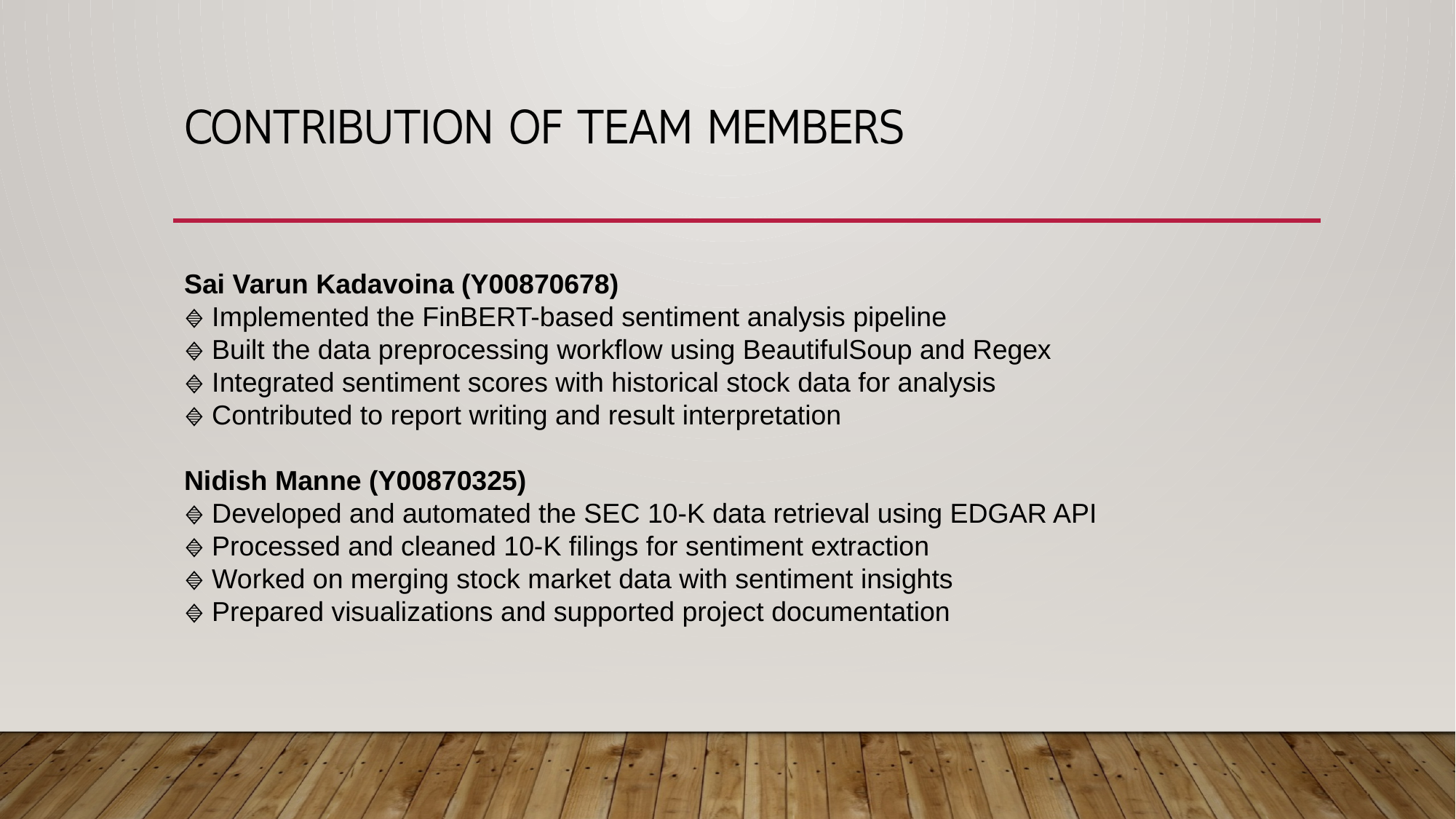

# Contribution of team members
Sai Varun Kadavoina (Y00870678)
🔹 Implemented the FinBERT-based sentiment analysis pipeline
🔹 Built the data preprocessing workflow using BeautifulSoup and Regex
🔹 Integrated sentiment scores with historical stock data for analysis
🔹 Contributed to report writing and result interpretation

Nidish Manne (Y00870325)
🔹 Developed and automated the SEC 10-K data retrieval using EDGAR API
🔹 Processed and cleaned 10-K filings for sentiment extraction
🔹 Worked on merging stock market data with sentiment insights
🔹 Prepared visualizations and supported project documentation